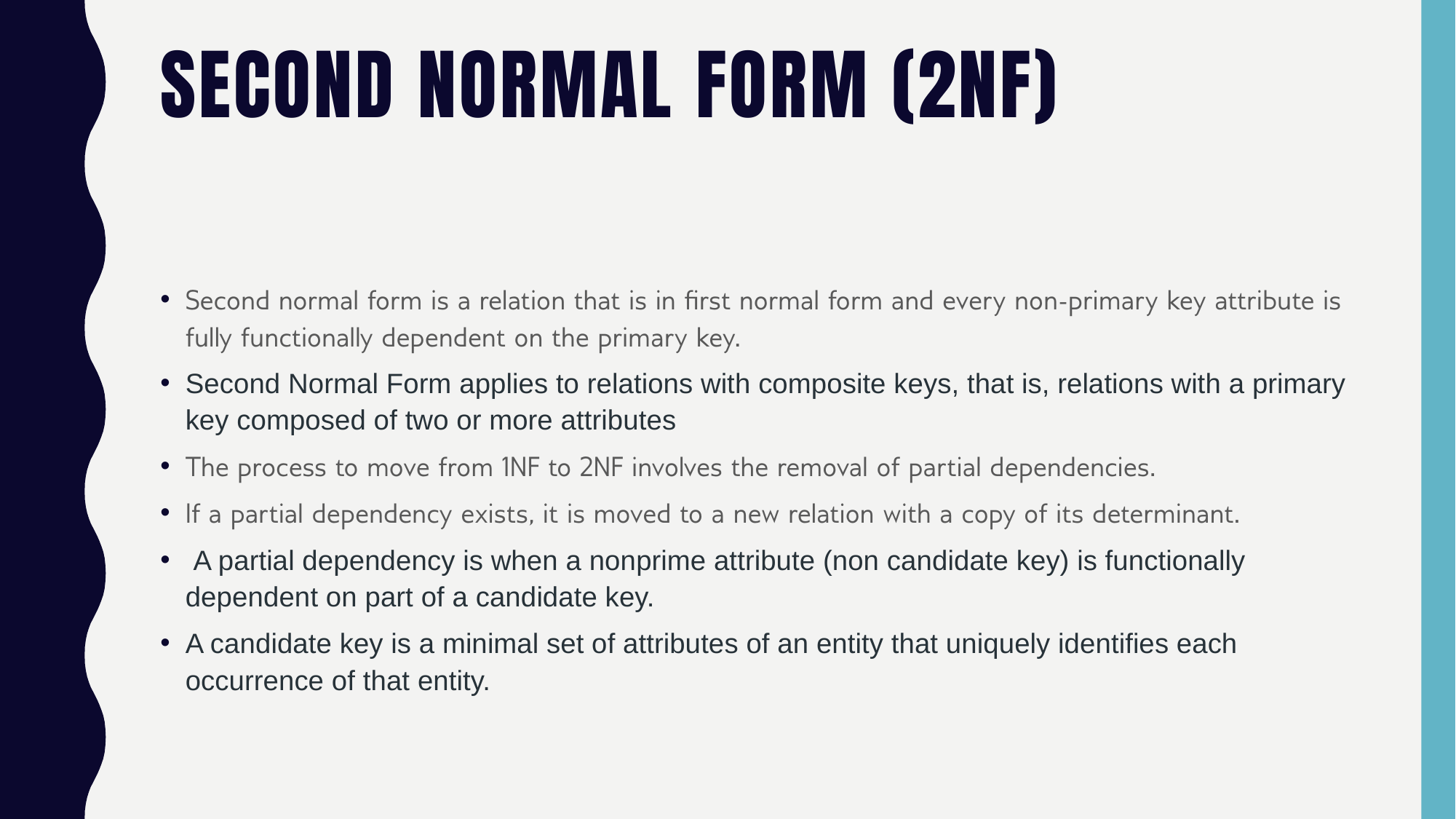

# Second normal form (2NF)
Second normal form is a relation that is in first normal form and every non-primary key attribute is fully functionally dependent on the primary key.
Second Normal Form applies to relations with composite keys, that is, relations with a primary key composed of two or more attributes
The process to move from 1NF to 2NF involves the removal of partial dependencies.
If a partial dependency exists, it is moved to a new relation with a copy of its determinant.
 A partial dependency is when a nonprime attribute (non candidate key) is functionally dependent on part of a candidate key.
A candidate key is a minimal set of attributes of an entity that uniquely identifies each occurrence of that entity.